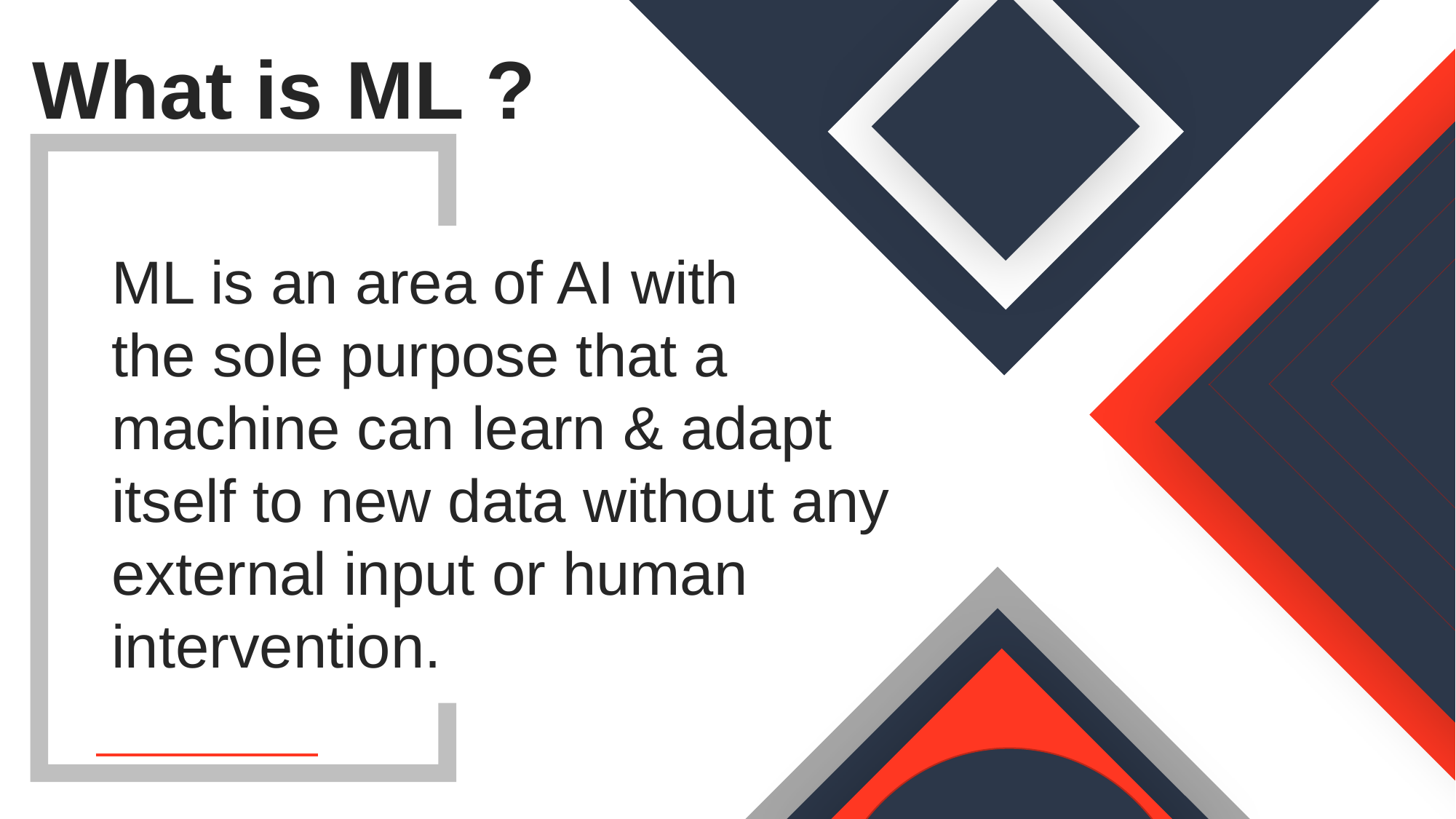

n

What is ML ?

ML is an area of AI with
the sole purpose that a machine can learn & adapt itself to new data without any external input or human intervention.